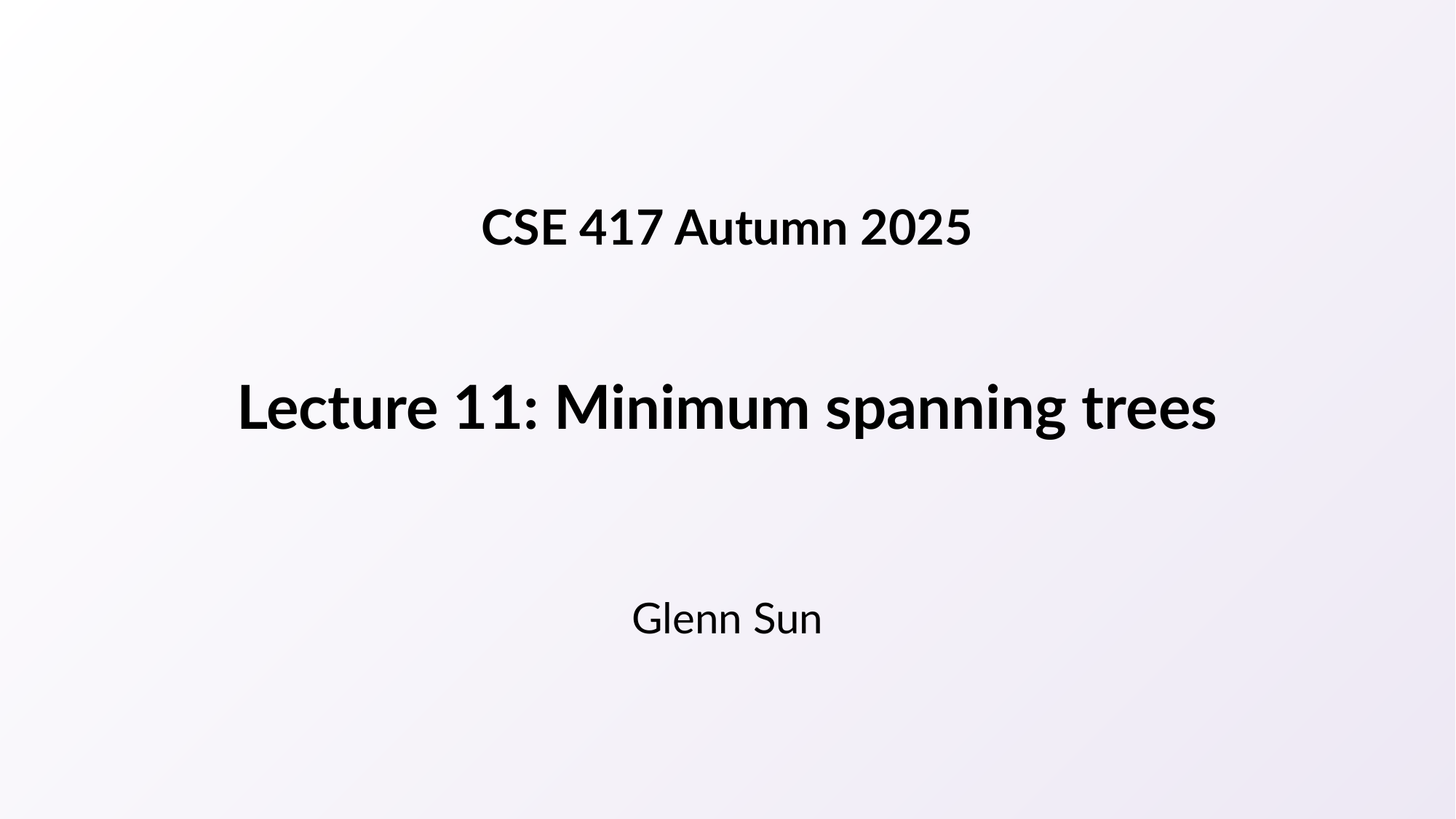

# Lecture 11: Minimum spanning trees
Glenn Sun